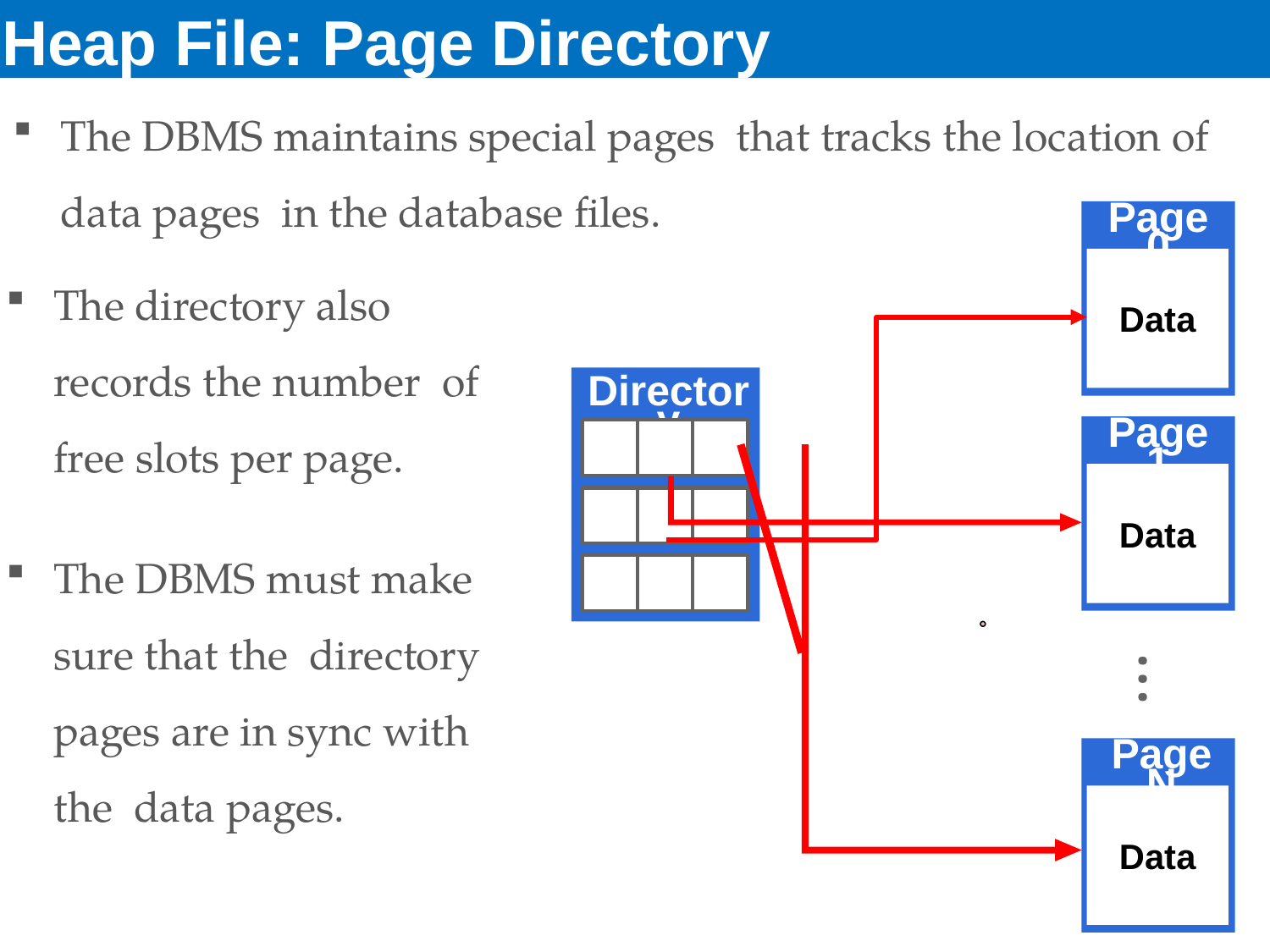

# Heap File: Page Directory
The DBMS maintains special pages  that tracks the location of data pages  in the database files.

Page 0
The directory also records the number  of free slots per page.
The DBMS must make sure that the  directory pages are in sync with the  data pages.
Data

Directory

Page 1
Data

…

Page N
Data